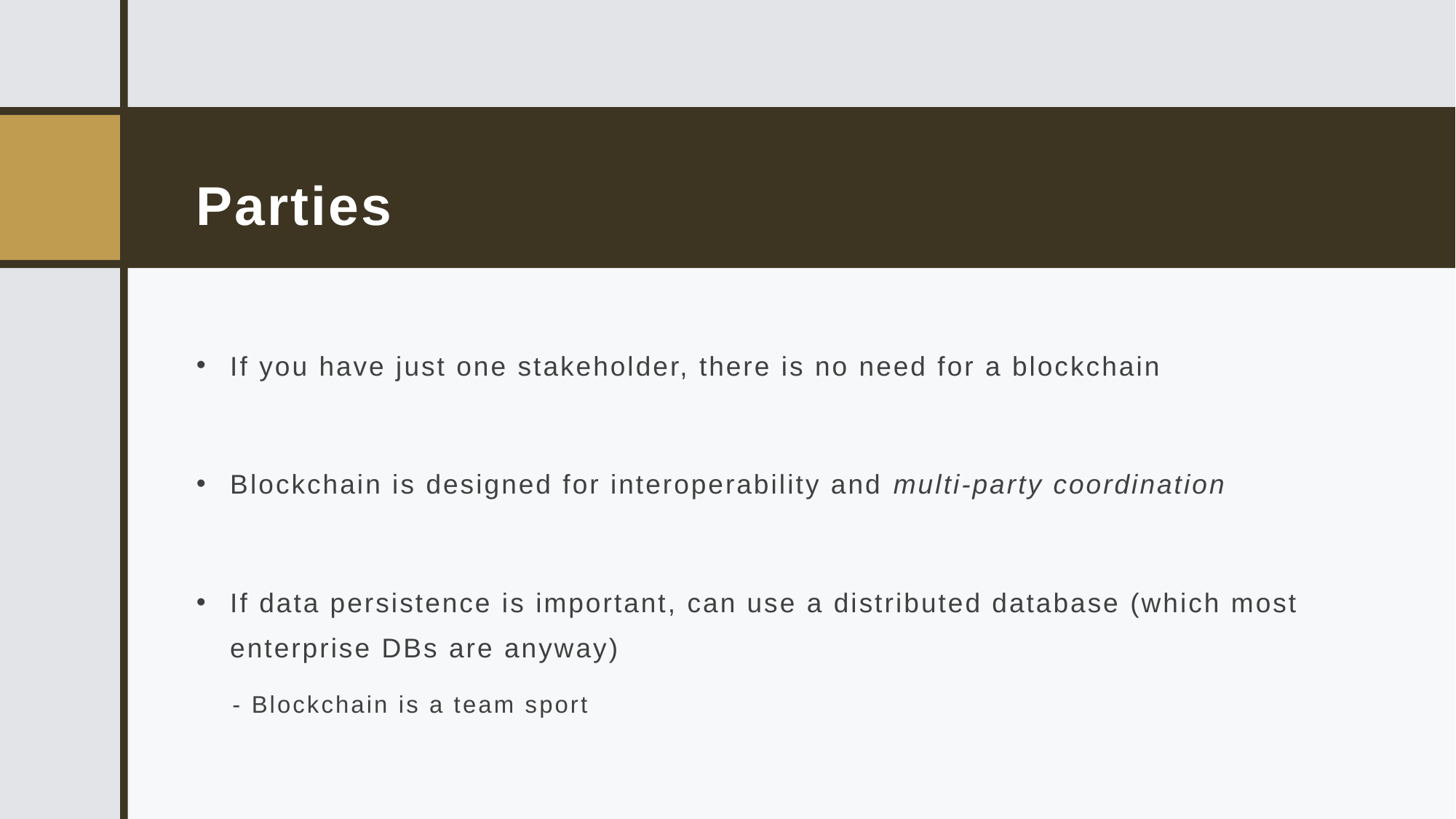

# Parties

If you have just one stakeholder, there is no need for a blockchain

Blockchain is designed for interoperability and multi-party coordination

If data persistence is important, can use a distributed database (which most enterprise DBs are anyway)
    - Blockchain is a team sport